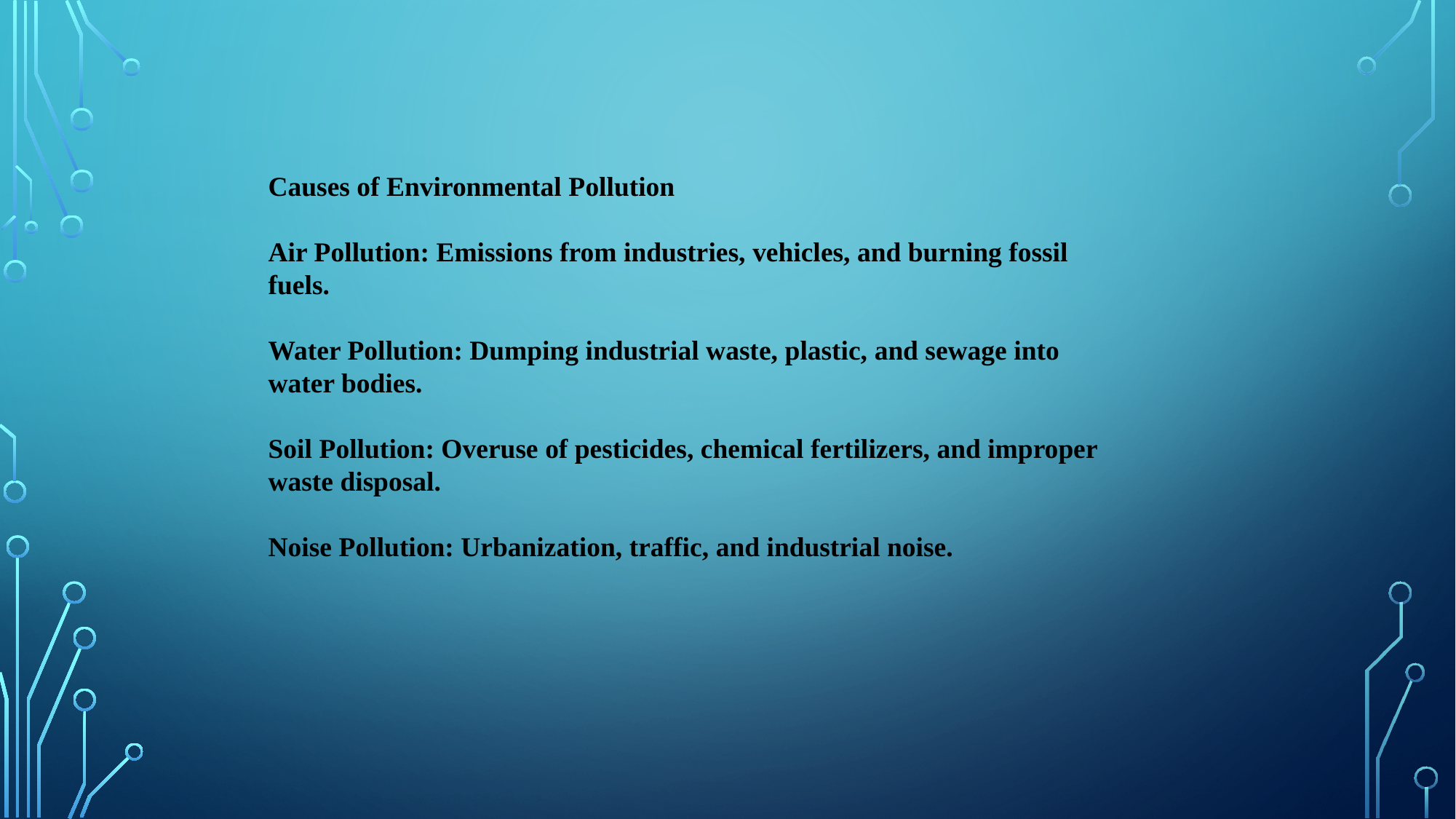

Causes of Environmental Pollution

Air Pollution: Emissions from industries, vehicles, and burning fossil fuels.

Water Pollution: Dumping industrial waste, plastic, and sewage into water bodies.

Soil Pollution: Overuse of pesticides, chemical fertilizers, and improper waste disposal.

Noise Pollution: Urbanization, traffic, and industrial noise.